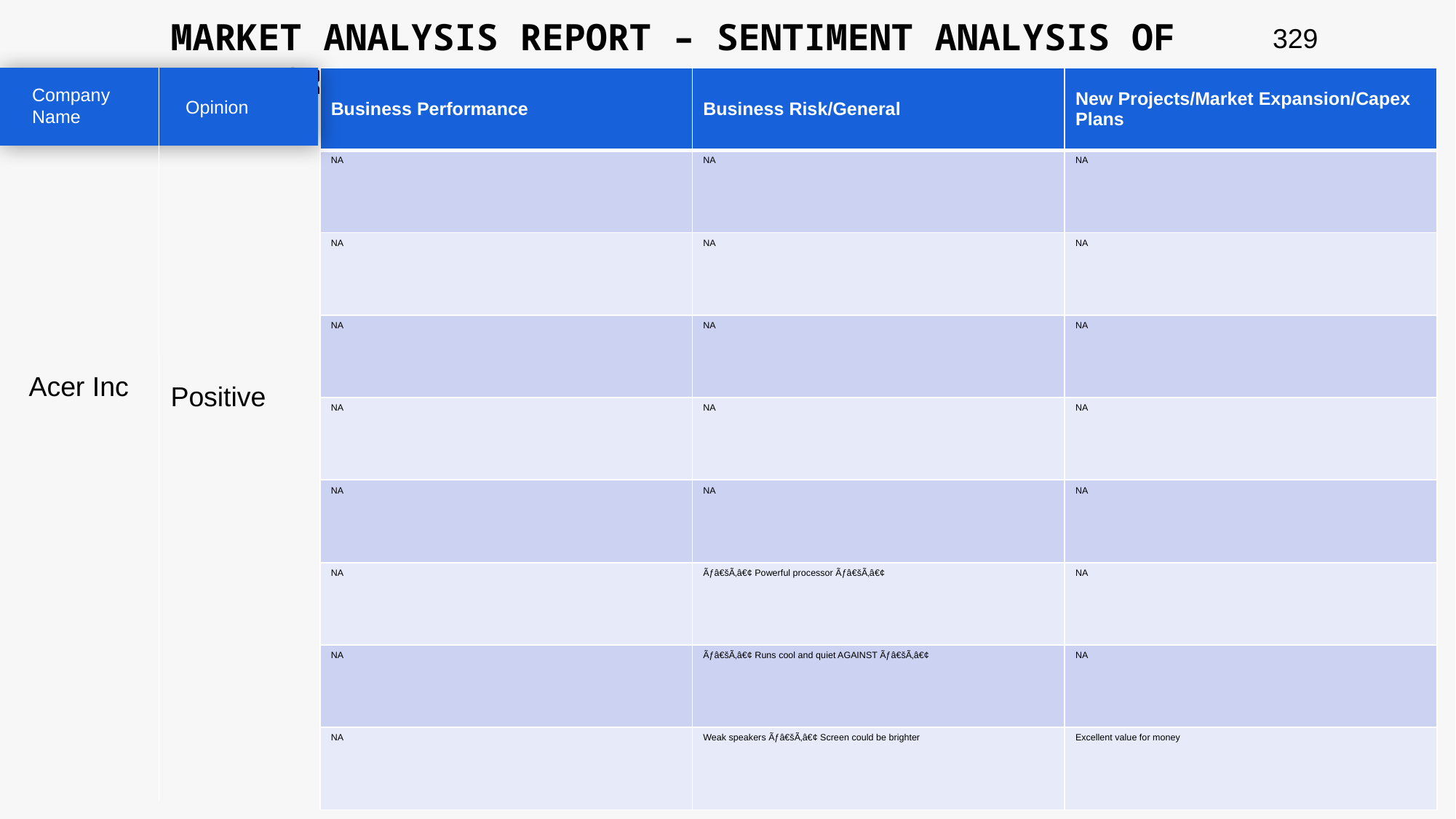

MARKET ANALYSIS REPORT – SENTIMENT ANALYSIS OF PEER GROUP
329

| Business Performance | Business Risk/General | New Projects/Market Expansion/Capex Plans |
| --- | --- | --- |
| NA | NA | NA |
| NA | NA | NA |
| NA | NA | NA |
| NA | NA | NA |
| NA | NA | NA |
| NA | Ãƒâ€šÃ‚â€¢ Powerful processor Ãƒâ€šÃ‚â€¢ | NA |
| NA | Ãƒâ€šÃ‚â€¢ Runs cool and quiet AGAINST Ãƒâ€šÃ‚â€¢ | NA |
| NA | Weak speakers Ãƒâ€šÃ‚â€¢ Screen could be brighter | Excellent value for money |
Company Name
Opinion
Acer Inc
Positive